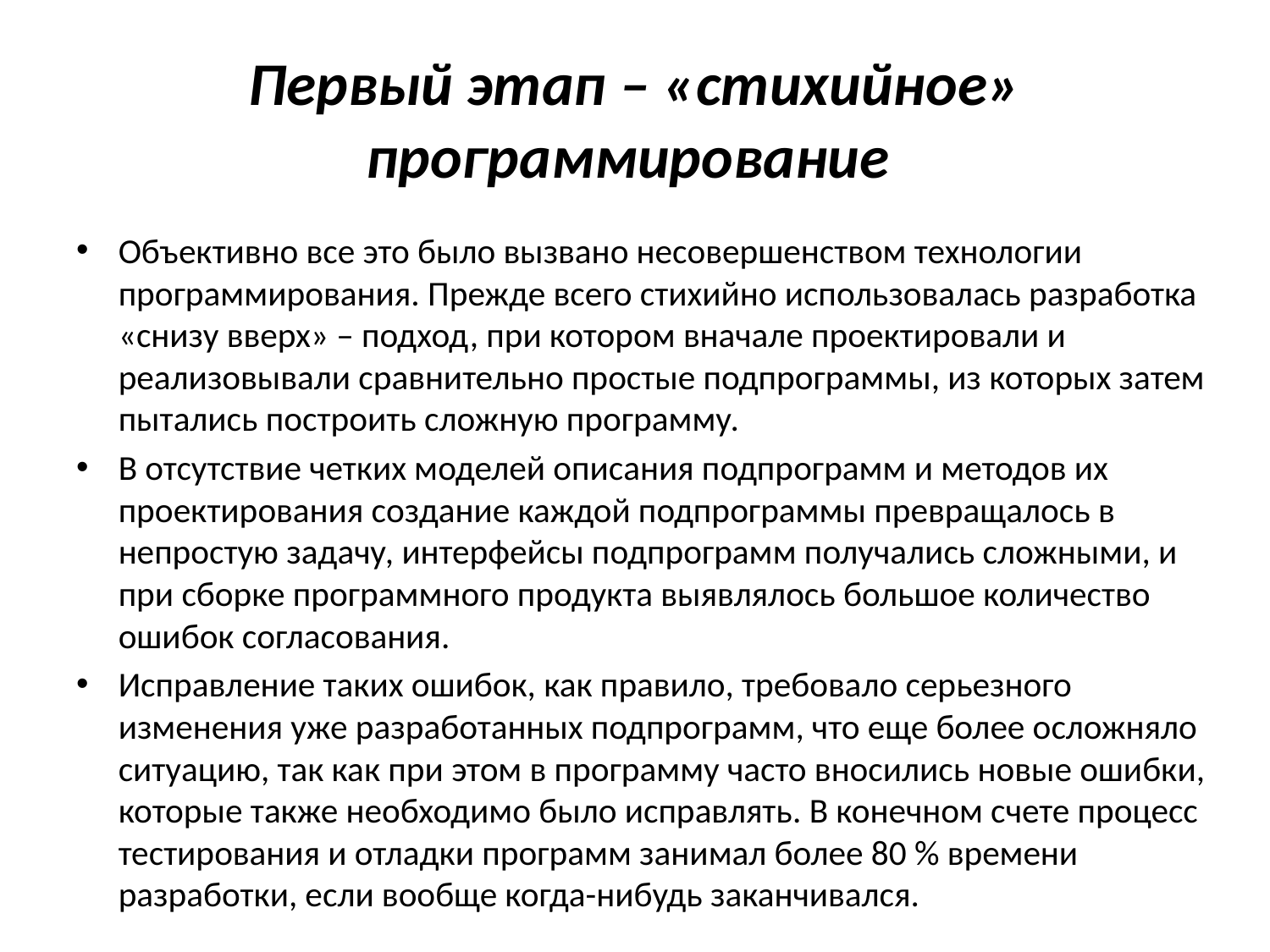

# Первый этап – «стихийное» программирование
Объективно все это было вызвано несовершенством технологии программирования. Прежде всего стихийно использовалась разработка «снизу вверх» – подход, при котором вначале проектировали и реализовывали сравнительно простые подпрограммы, из которых затем пытались построить сложную программу.
В отсутствие четких моделей описания подпрограмм и методов их проектирования создание каждой подпрограммы превращалось в непростую задачу, интерфейсы подпрограмм получались сложными, и при сборке программного продукта выявлялось большое количество ошибок согласования.
Исправление таких ошибок, как правило, требовало серьезного изменения уже разработанных подпрограмм, что еще более осложняло ситуацию, так как при этом в программу часто вносились новые ошибки, которые также необходимо было исправлять. В конечном счете процесс тестирования и отладки программ занимал более 80 % времени разработки, если вообще когда-нибудь заканчивался.